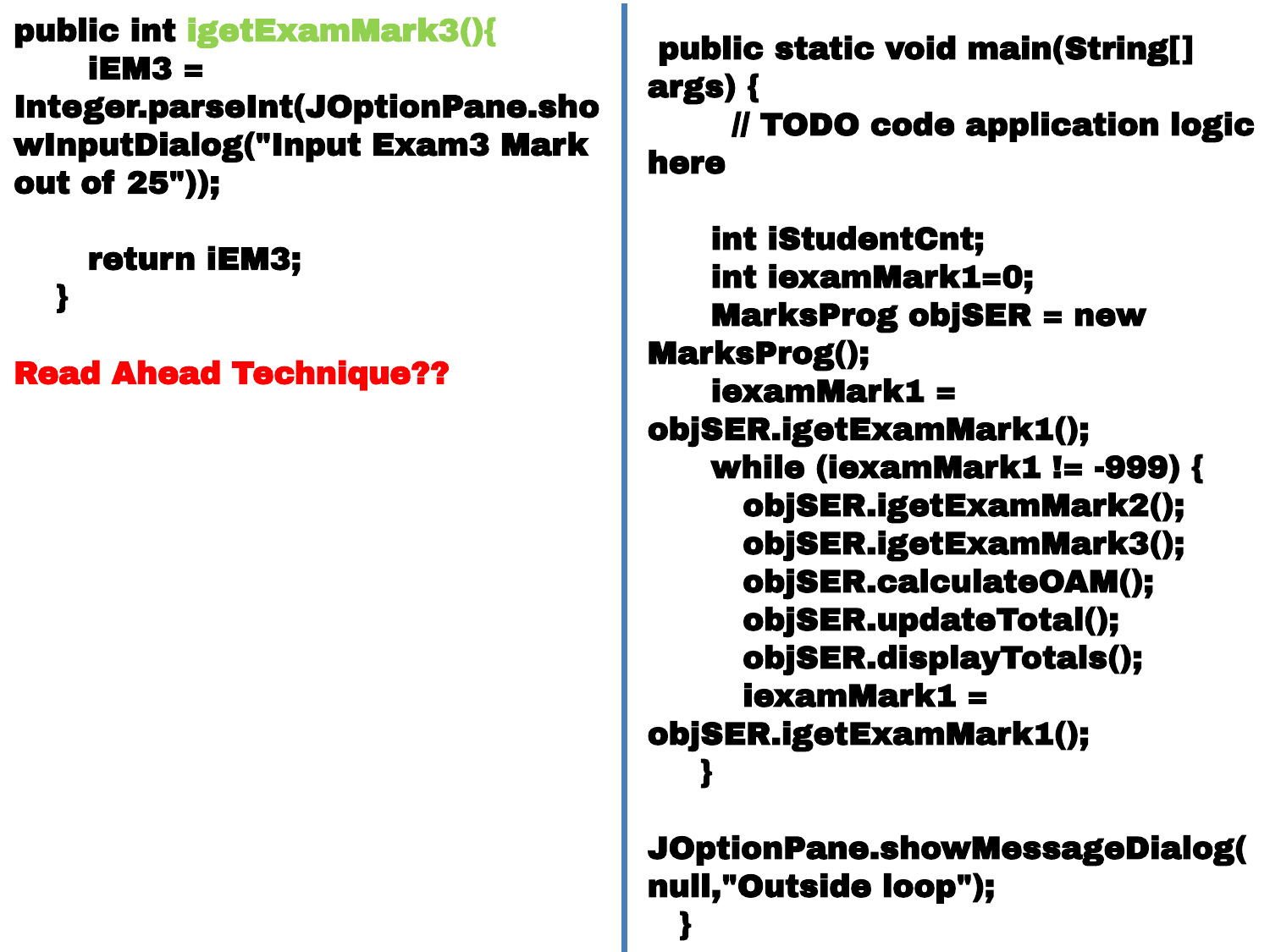

public int igetExamMark3(){
       iEM3 = Integer.parseInt(JOptionPane.showInputDialog("Input Exam3 Mark out of 25"));

       return iEM3;
    }

Read Ahead Technique??
 public static void main(String[] args) {
        // TODO code application logic here

      int iStudentCnt;
      int iexamMark1=0;
      MarksProg objSER = new MarksProg();
      iexamMark1 = objSER.igetExamMark1();
      while (iexamMark1 != -999) {
         objSER.igetExamMark2();
         objSER.igetExamMark3();
         objSER.calculateOAM();
         objSER.updateTotal();
         objSER.displayTotals();
         iexamMark1 = objSER.igetExamMark1();
     }
    JOptionPane.showMessageDialog(null,"Outside loop");
   }

}